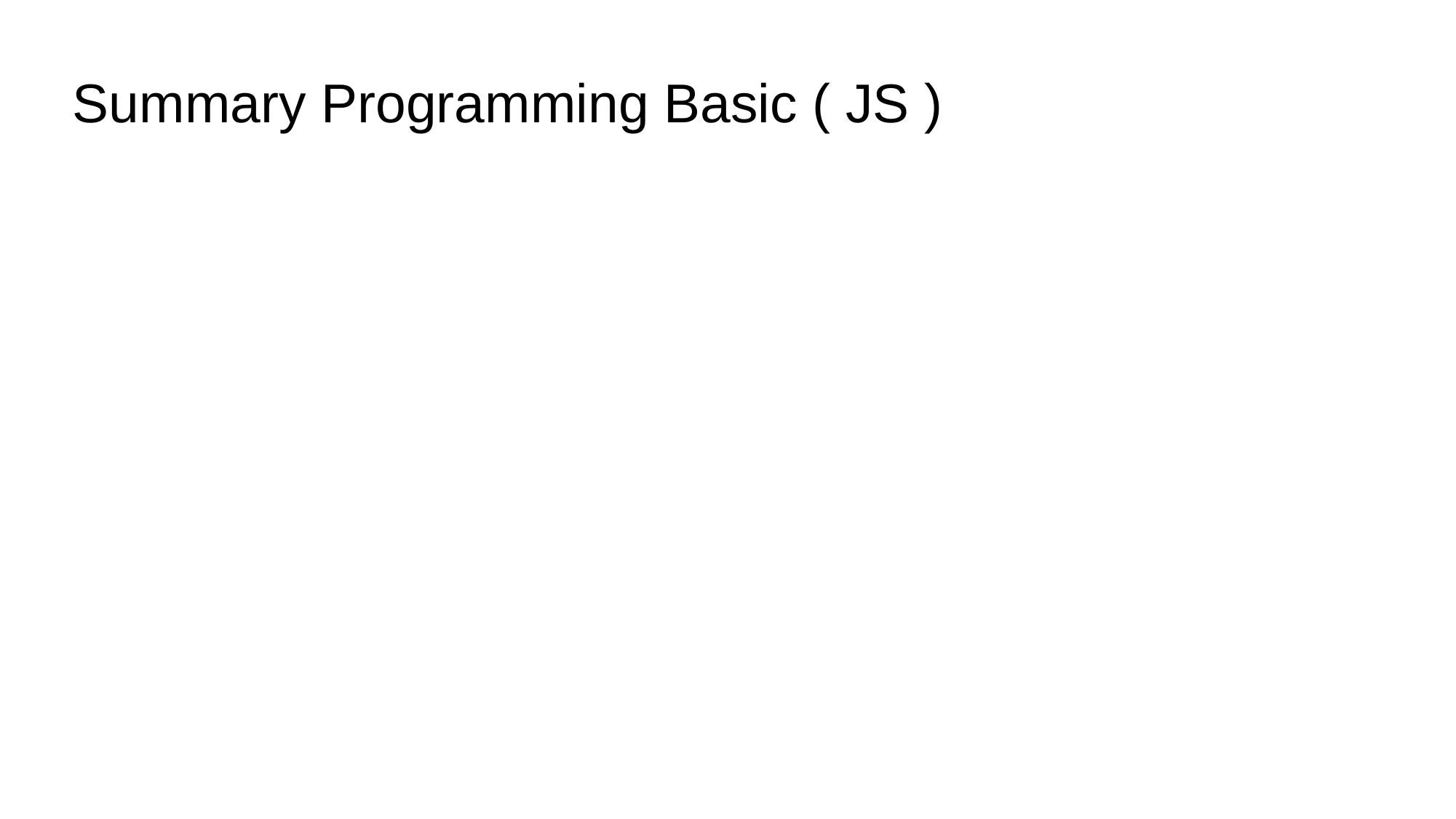

# Summary Programming Basic ( JS )